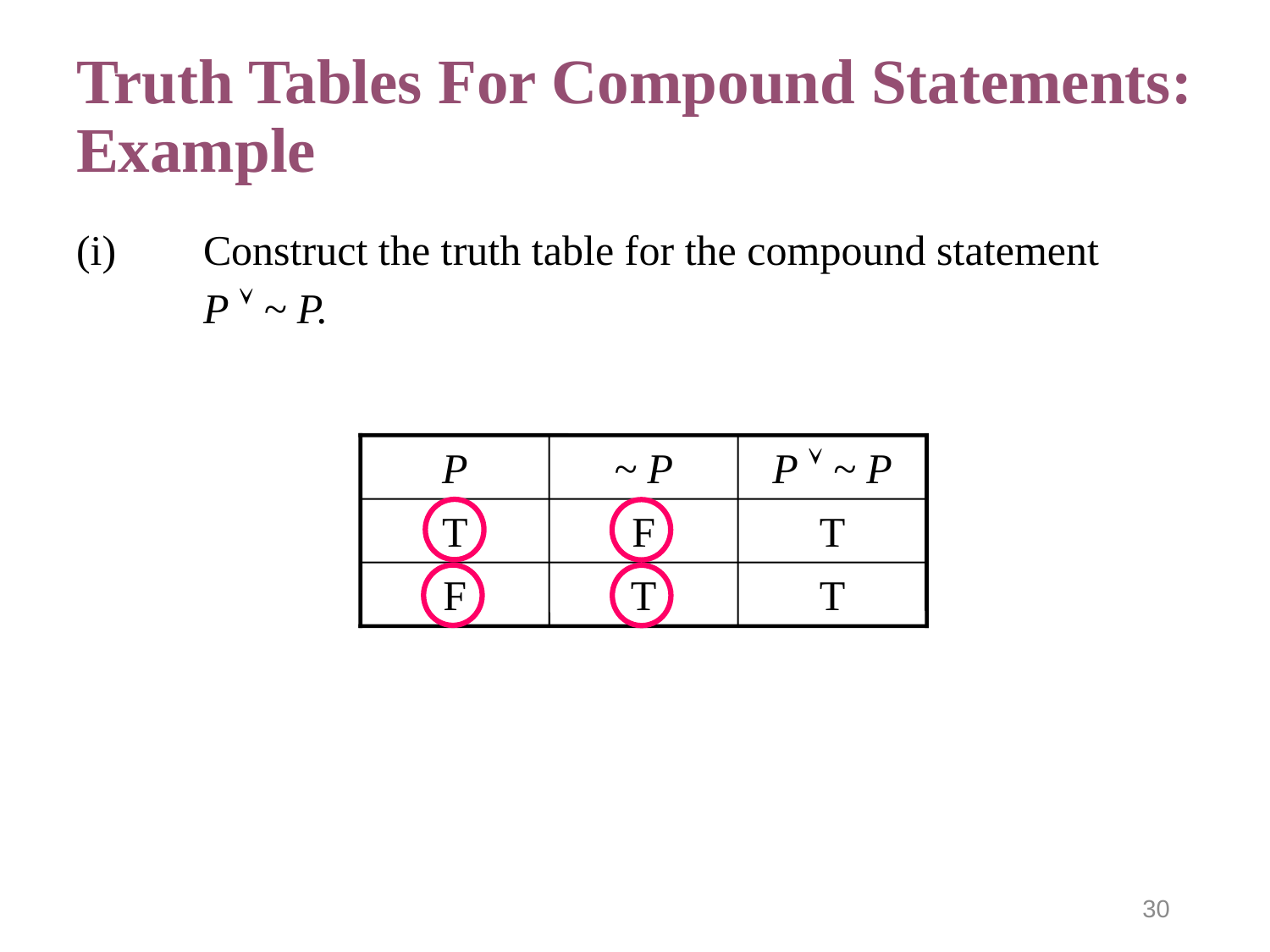

# Truth Tables For Compound Statements: Example
(i)	Construct the truth table for the compound statement
	P ∨ ~ P.
P

~ P

P ∨ ~ P

T

F
T

F

T
T

30